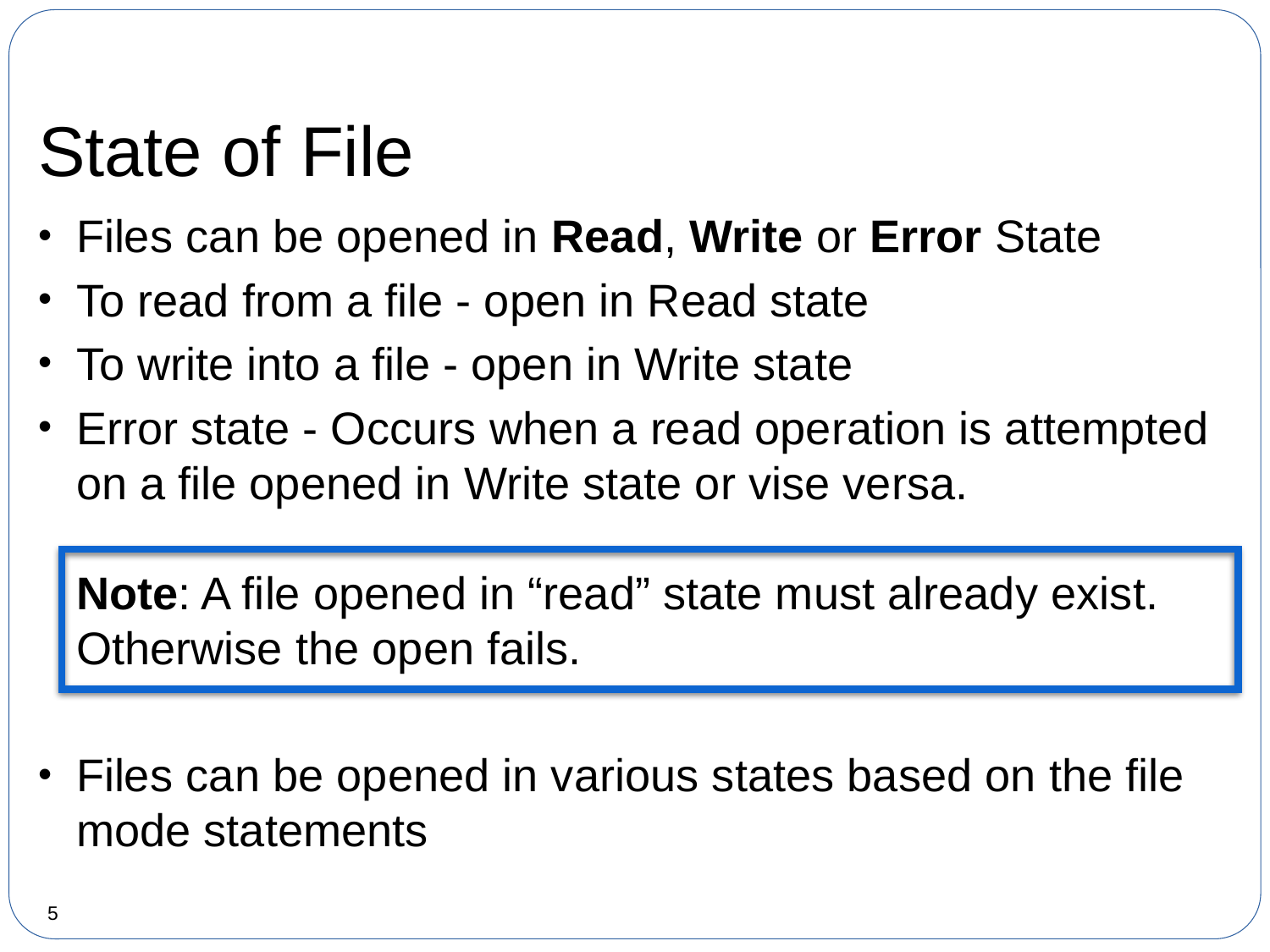

# State of File
Files can be opened in Read, Write or Error State
To read from a file - open in Read state
To write into a file - open in Write state
Error state - Occurs when a read operation is attempted on a file opened in Write state or vise versa.
Note: A file opened in “read” state must already exist. Otherwise the open fails.

Files can be opened in various states based on the file mode statements

5